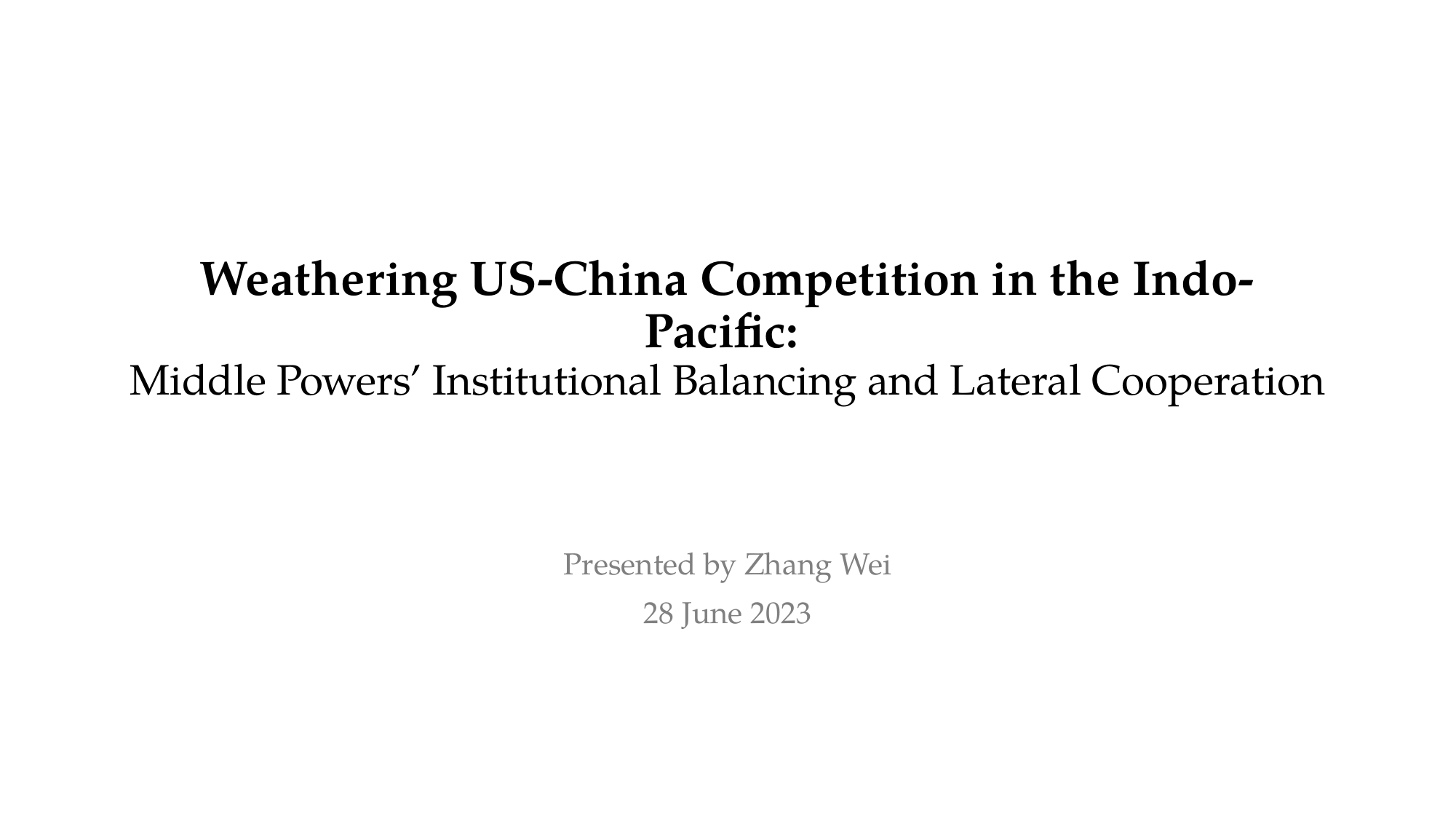

# Weathering US-China Competition in the Indo-Pacific: Middle Powers’ Institutional Balancing and Lateral Cooperation
Presented by Zhang Wei
28 June 2023